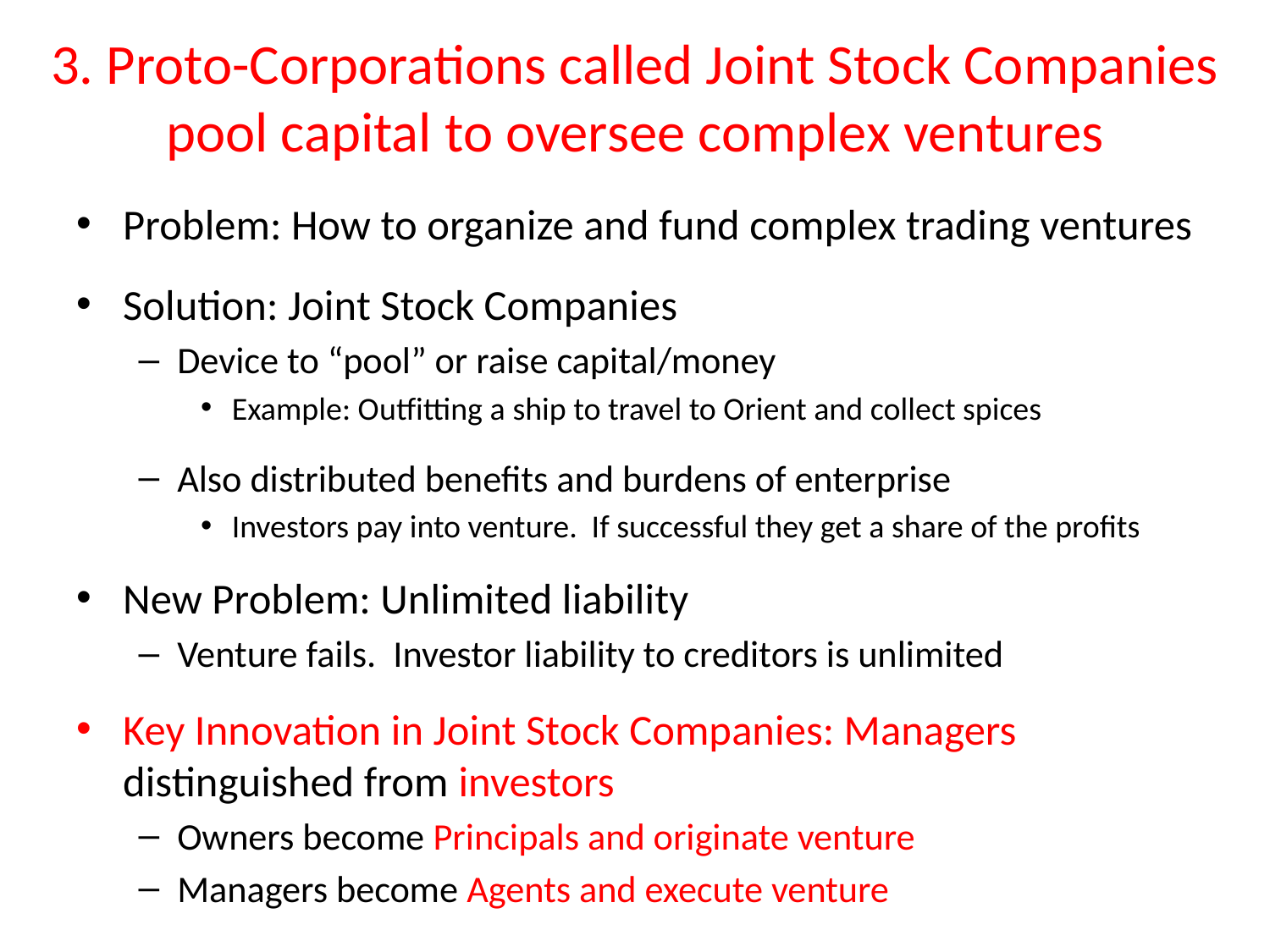

# 3. Proto-Corporations called Joint Stock Companies pool capital to oversee complex ventures
Problem: How to organize and fund complex trading ventures

Solution: Joint Stock Companies
Device to “pool” or raise capital/money
Example: Outfitting a ship to travel to Orient and collect spices

Also distributed benefits and burdens of enterprise
Investors pay into venture.  If successful they get a share of the profits

New Problem: Unlimited liability
Venture fails.  Investor liability to creditors is unlimited

Key Innovation in Joint Stock Companies: Managers distinguished from investors
Owners become Principals and originate venture
Managers become Agents and execute venture